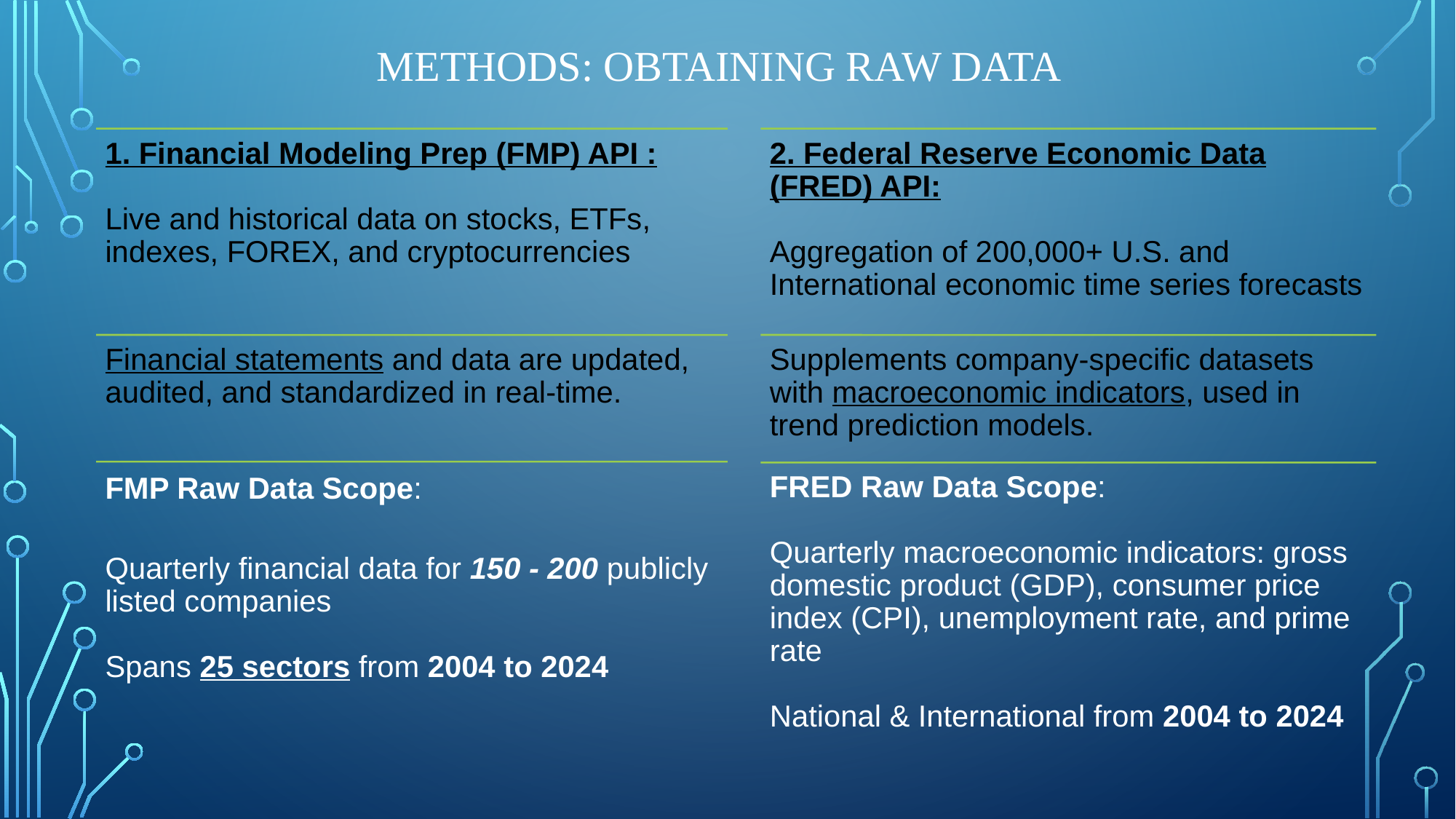

# Methods: Obtaining Raw Data
1. Financial Modeling Prep (FMP) API :
Live and historical data on stocks, ETFs, indexes, FOREX, and cryptocurrencies

Financial statements and data are updated, audited, and standardized in real-time.
FMP Raw Data Scope:
Quarterly financial data for 150 - 200 publicly listed companies
Spans 25 sectors from 2004 to 2024
2. Federal Reserve Economic Data (FRED) API:
Aggregation of 200,000+ U.S. and International economic time series forecasts
Supplements company-specific datasets with macroeconomic indicators, used in trend prediction models.
FRED Raw Data Scope:
Quarterly macroeconomic indicators: gross domestic product (GDP), consumer price index (CPI), unemployment rate, and prime rate
National & International from 2004 to 2024